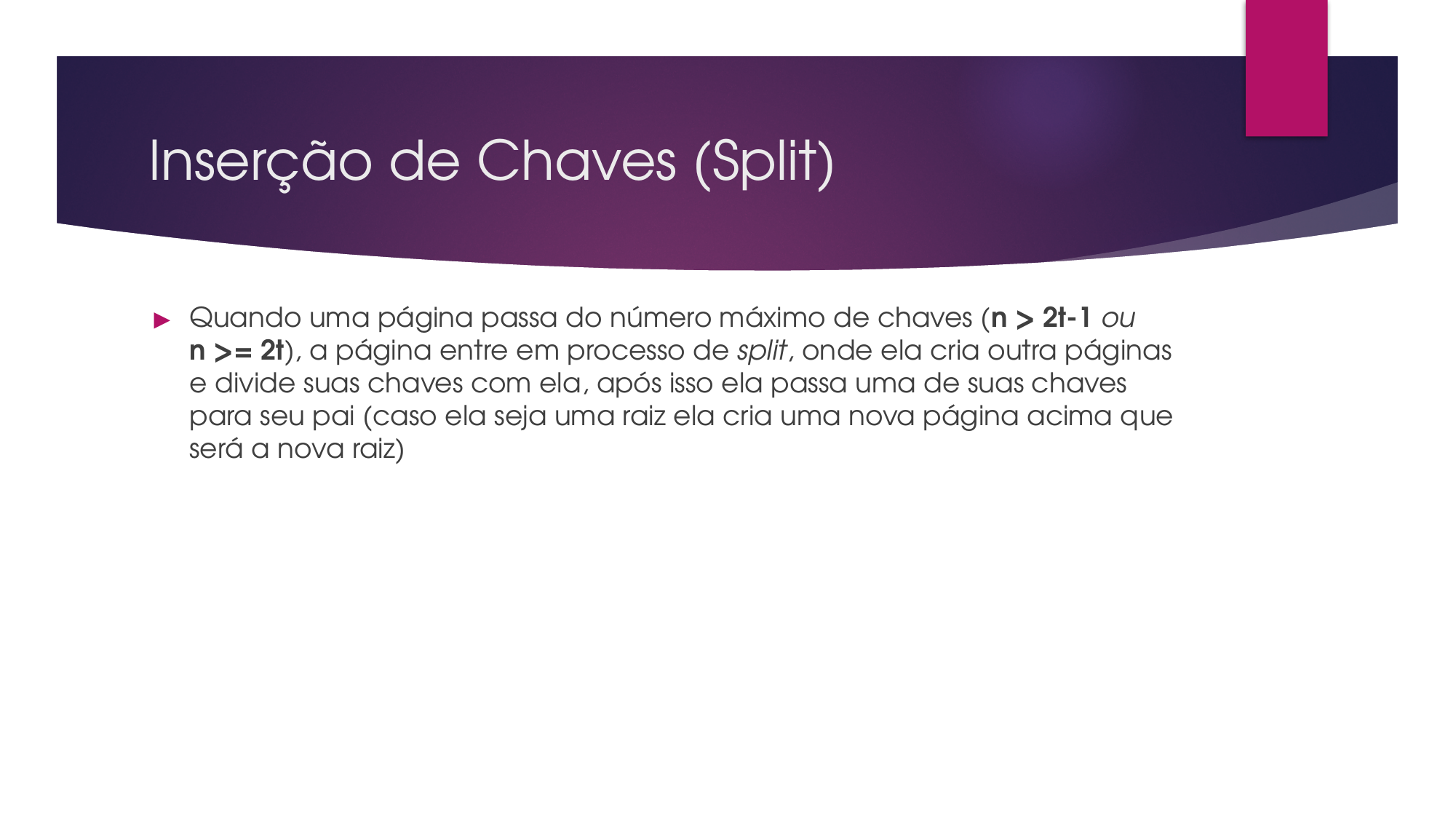

# Inserção de Chaves (Split)
Quando uma página passa do número máximo de chaves (n > 2t-1 ou
n >= 2t), a página entre em processo de split, onde ela cria outra páginas e divide suas chaves com ela, após isso ela passa uma de suas chaves para seu pai (caso ela seja uma raiz ela cria uma nova página acima que será a nova raiz)